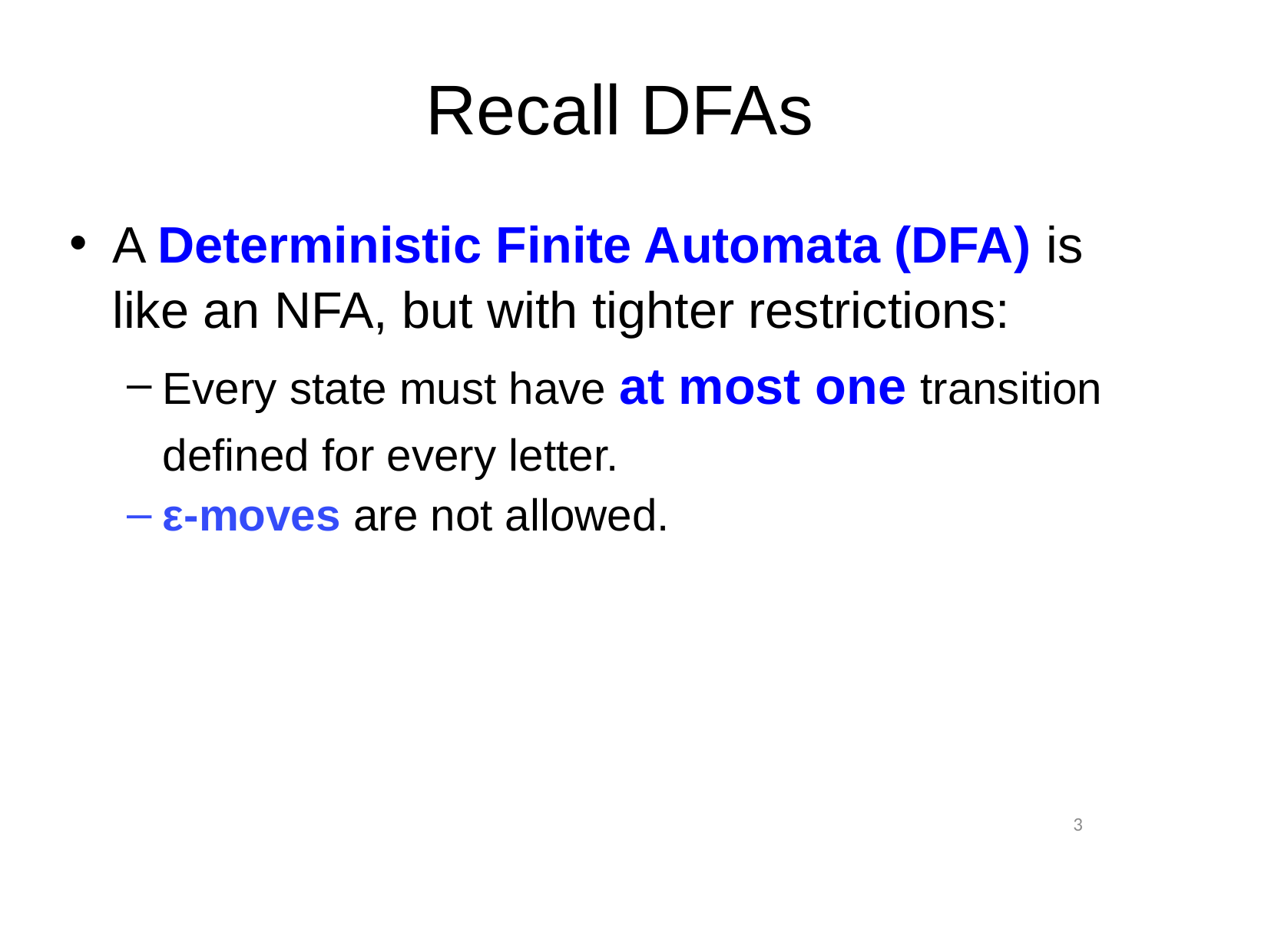

# Recall DFAs
A Deterministic Finite Automata (DFA) is like an NFA, but with tighter restrictions:
Every state must have at most one transition defined for every letter.
ε-moves are not allowed.

3